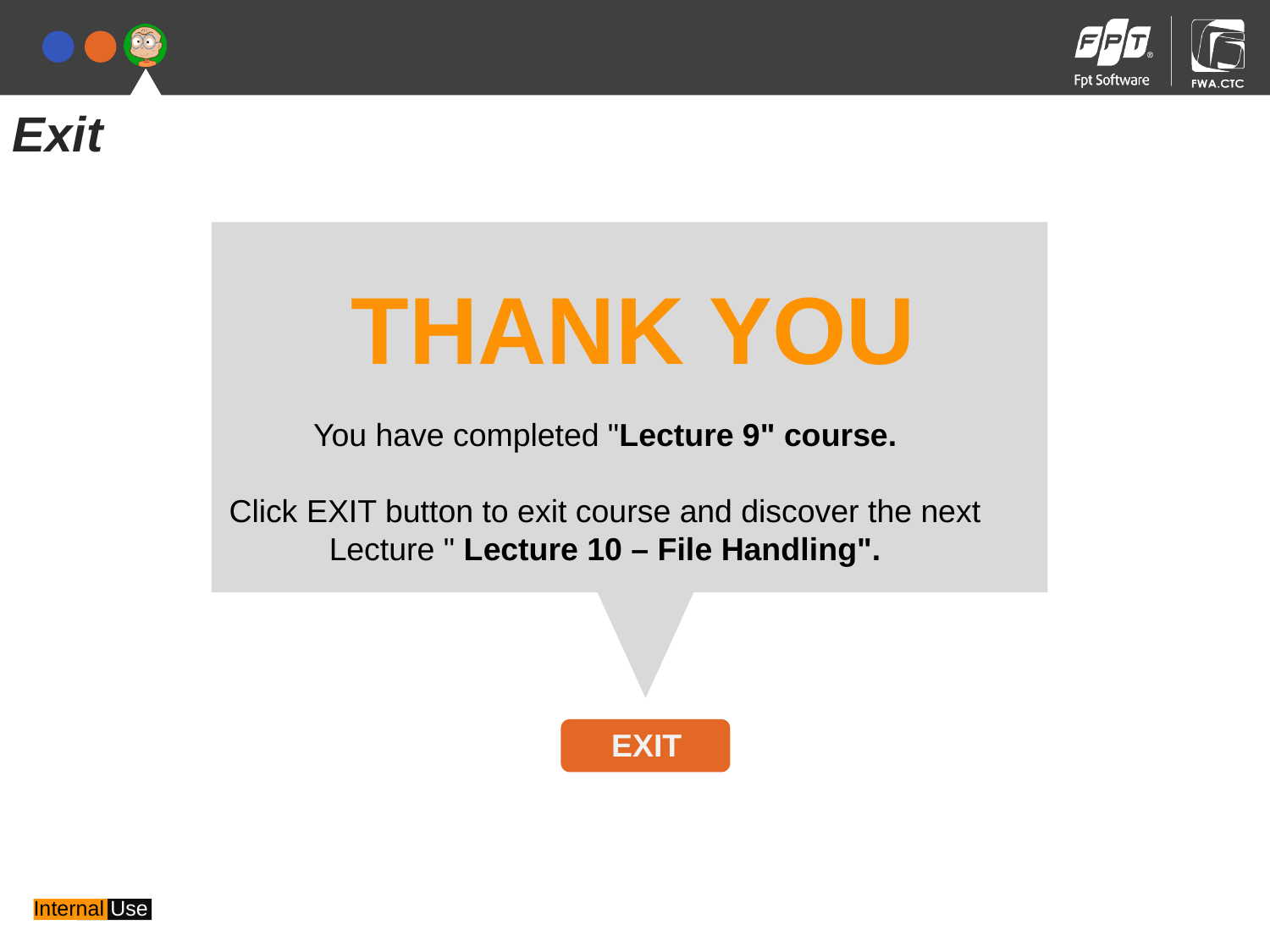

Exit

THANK YOU
You have completed "Lecture 9" course.

Click EXIT button to exit course and discover the next Lecture " Lecture 10 – File Handling".

EXIT